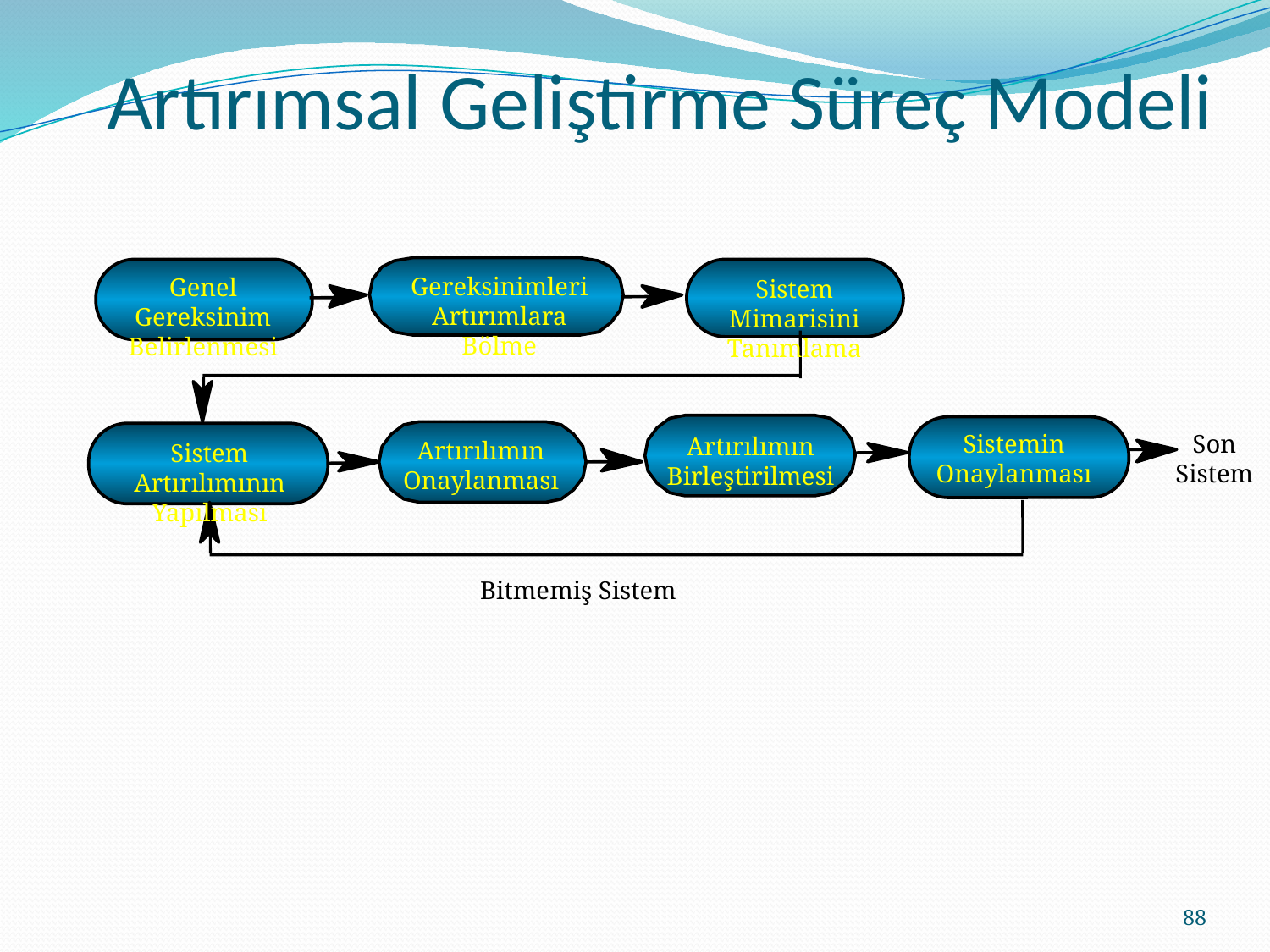

# Artırımsal Geliştirme Süreç Modeli

Gereksinimleri
Artırımlara Bölme

Genel Gereksinim
Belirlenmesi
Sistem Mimarisini Tanımlama

Sistemin Onaylanması
Son
Sistem

Artırılımın
Birleştirilmesi
Artırılımın
Onaylanması
Sistem Artırılımının
Yapılması

Bitmemiş Sistem
88